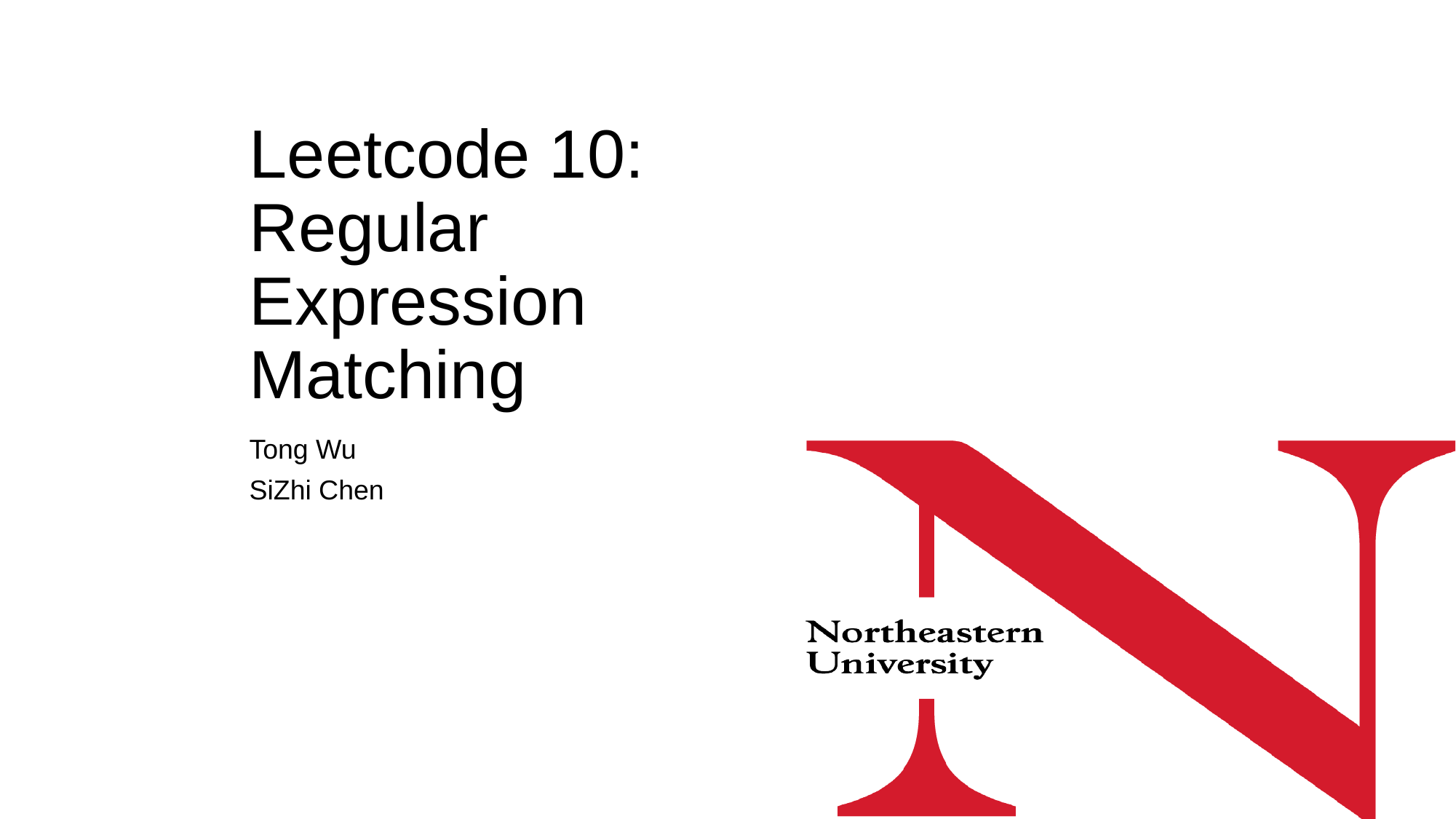

# Leetcode 10: Regular Expression Matching
Tong Wu
SiZhi Chen